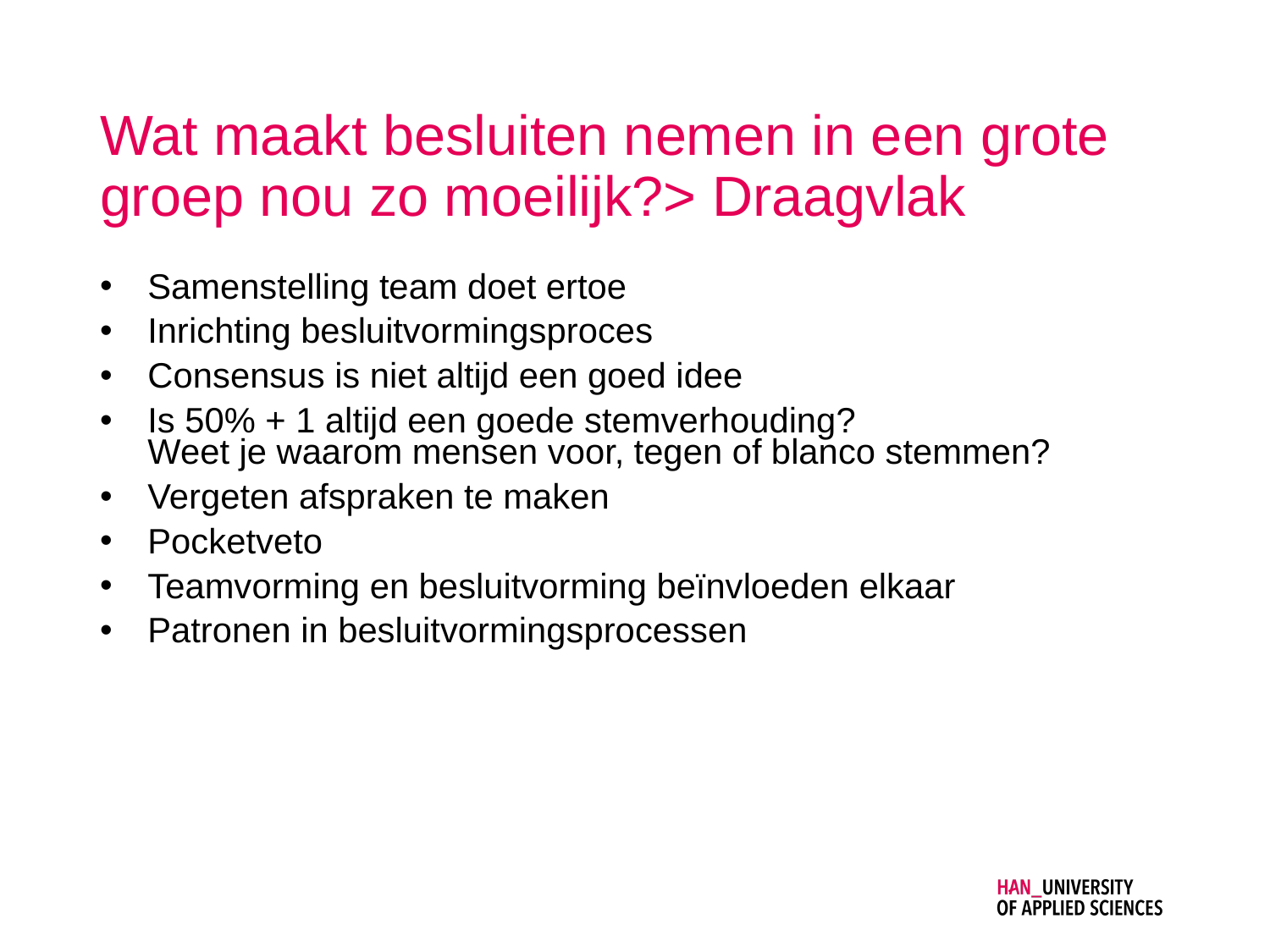

# Wat maakt besluiten nemen in een grote groep nou zo moeilijk?> Draagvlak
Samenstelling team doet ertoe
Inrichting besluitvormingsproces
Consensus is niet altijd een goed idee
Is 50% + 1 altijd een goede stemverhouding?
Weet je waarom mensen voor, tegen of blanco stemmen?
Vergeten afspraken te maken
Pocketveto
Teamvorming en besluitvorming beïnvloeden elkaar
Patronen in besluitvormingsprocessen